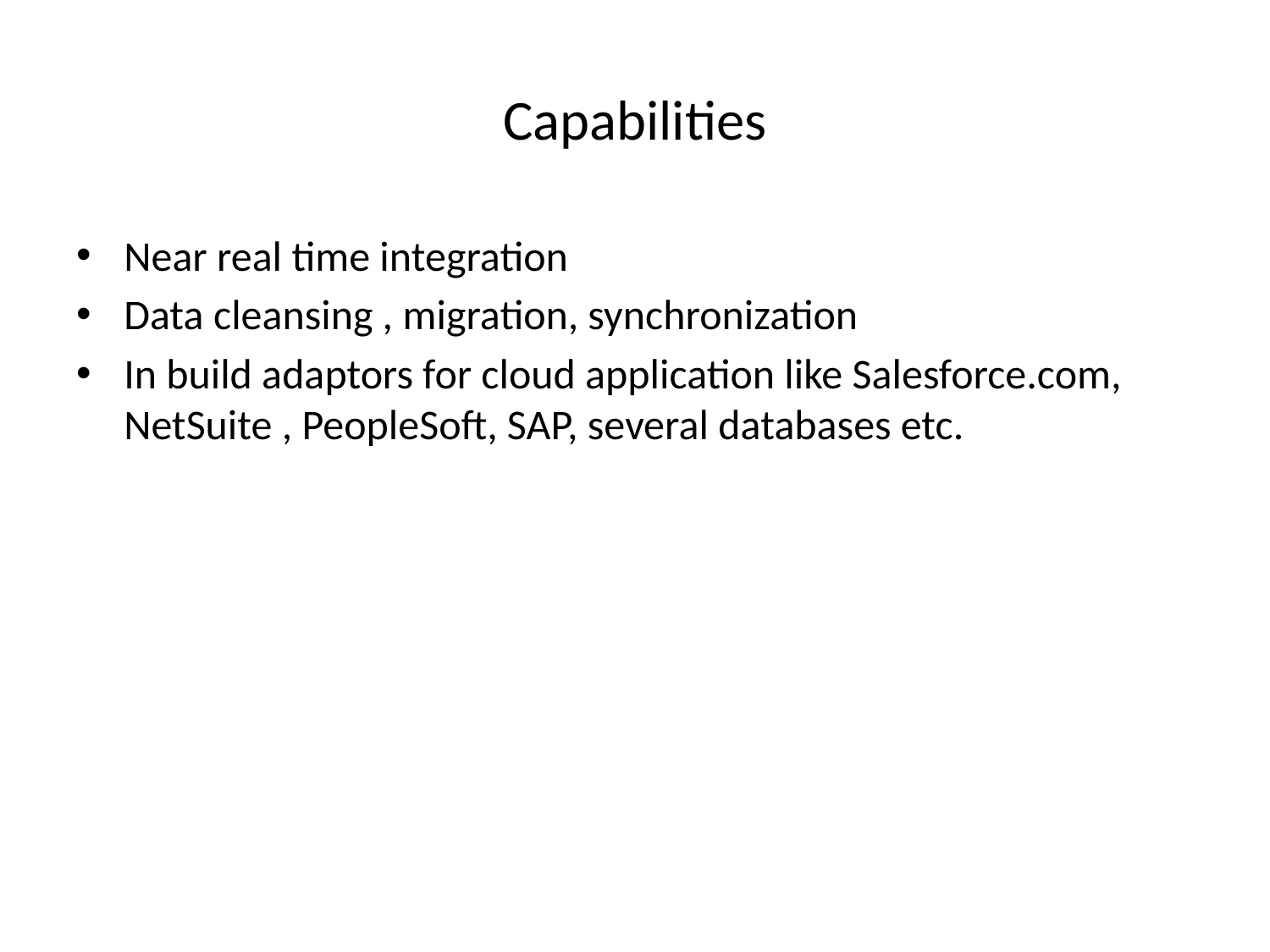

# Capabilities
Near real time integration
Data cleansing , migration, synchronization
In build adaptors for cloud application like Salesforce.com, NetSuite , PeopleSoft, SAP, several databases etc.